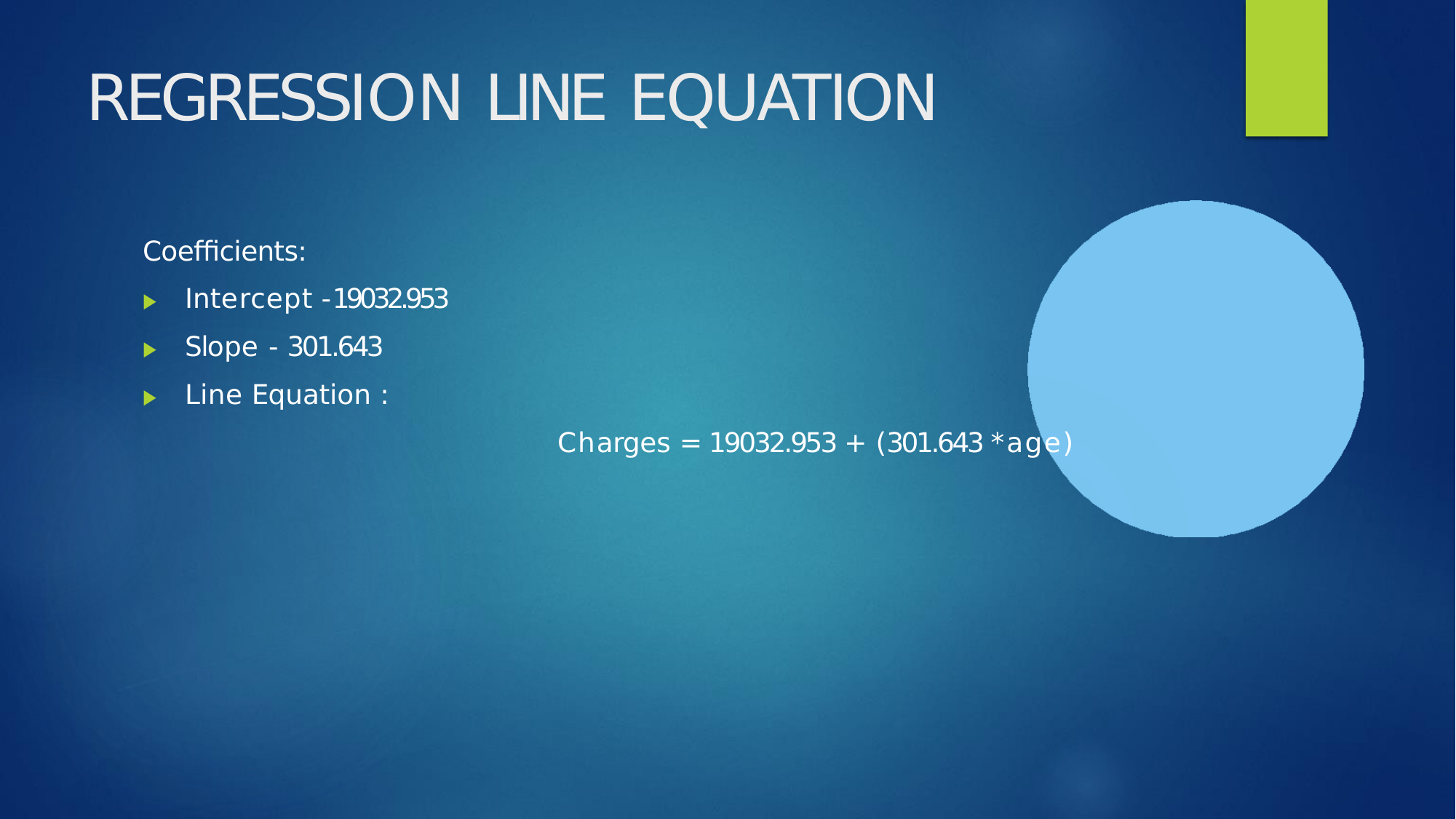

# REGRESSION LINE EQUATION
Coefficients:
▶	Intercept - 19032.953
▶	Slope - 301.643
▶	Line Equation :
Charges = 19032.953 + (301.643 * age)